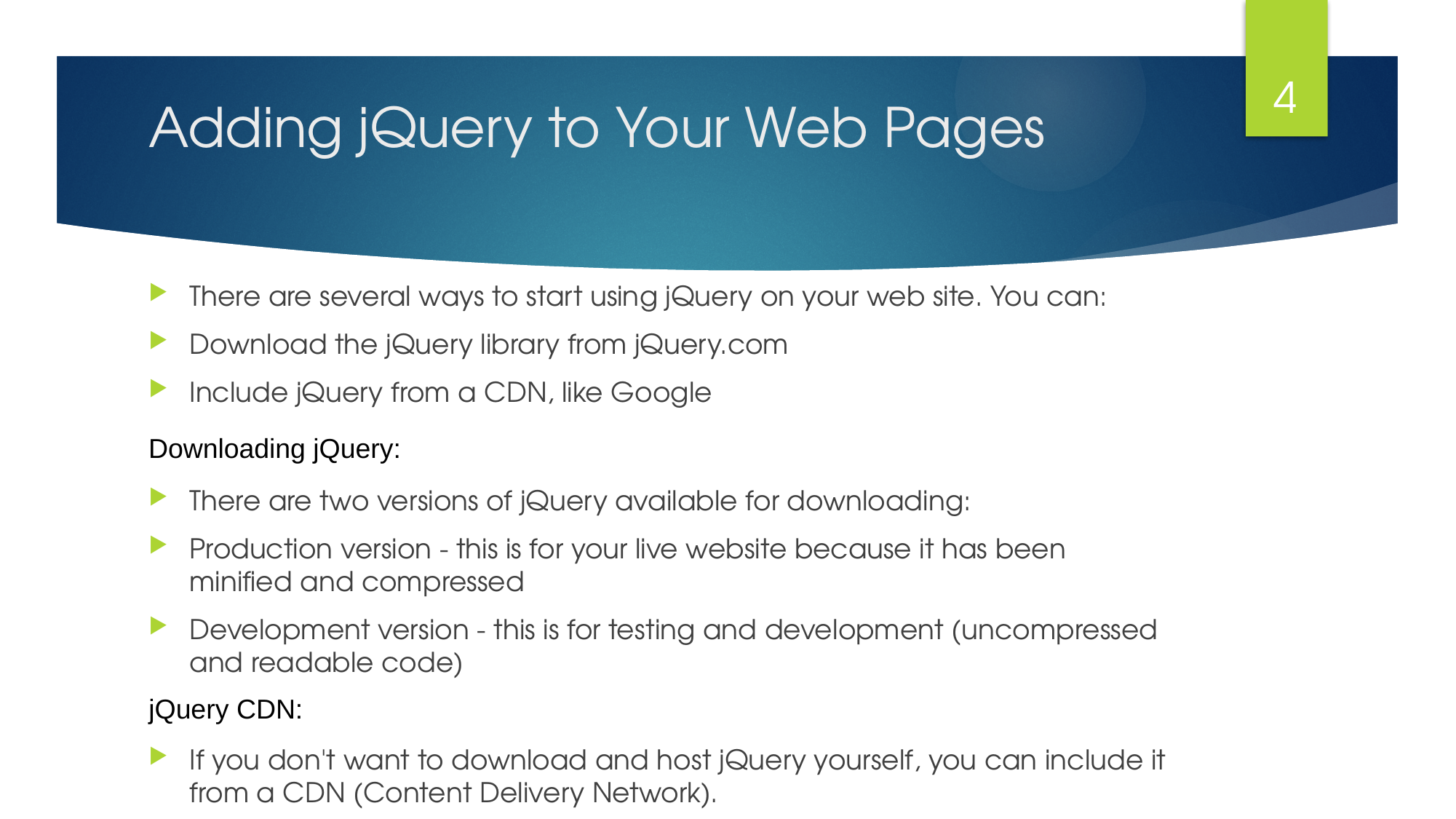

4
# Adding jQuery to Your Web Pages
There are several ways to start using jQuery on your web site. You can:
Download the jQuery library from jQuery.com
Include jQuery from a CDN, like Google

Downloading jQuery:
There are two versions of jQuery available for downloading:
Production version - this is for your live website because it has been minified and compressed
Development version - this is for testing and development (uncompressed and readable code)
jQuery CDN:
If you don't want to download and host jQuery yourself, you can include it from a CDN (Content Delivery Network).